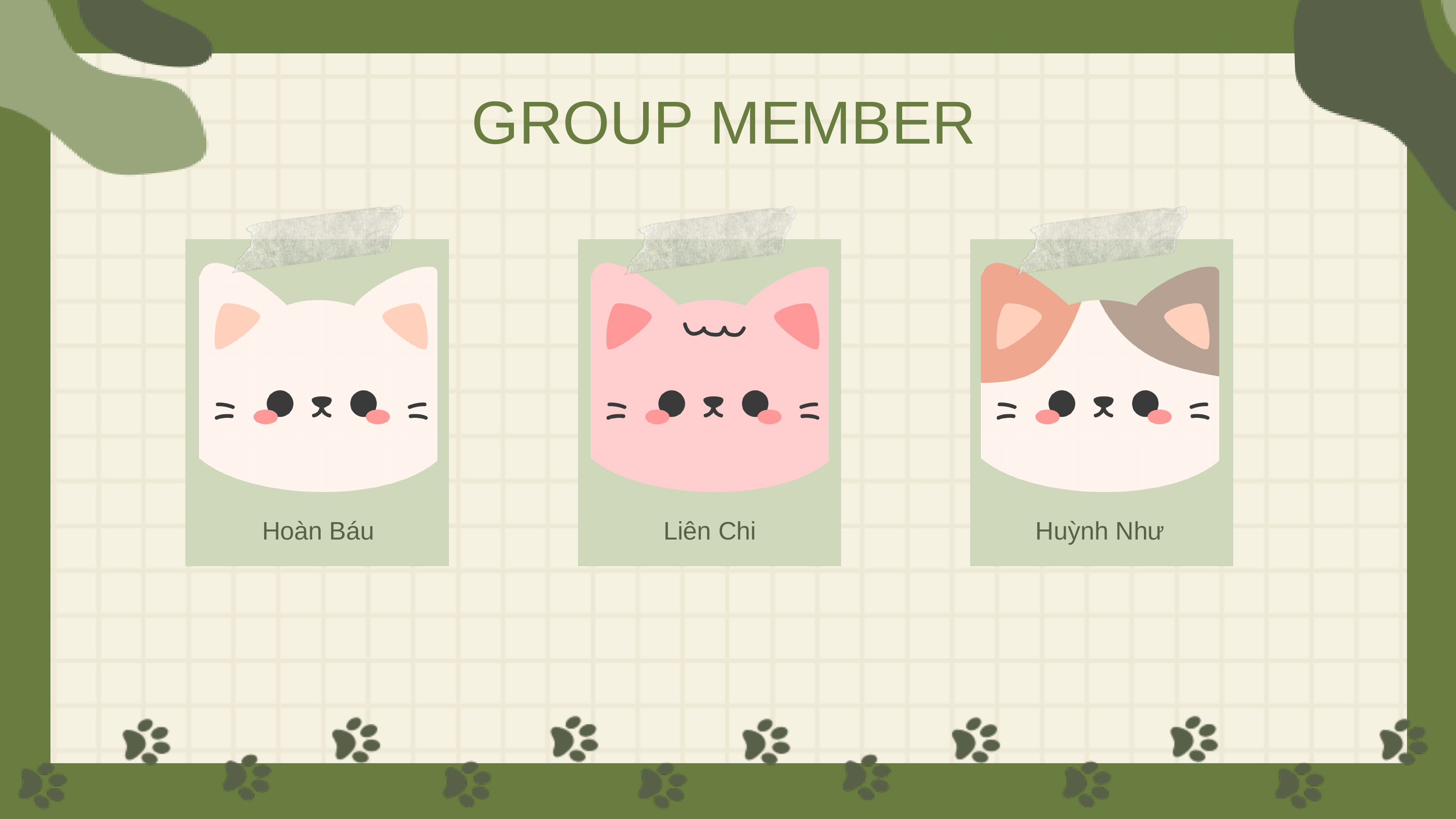

GROUP MEMBER

Hoàn Báu
Liên Chi
Huỳnh Như